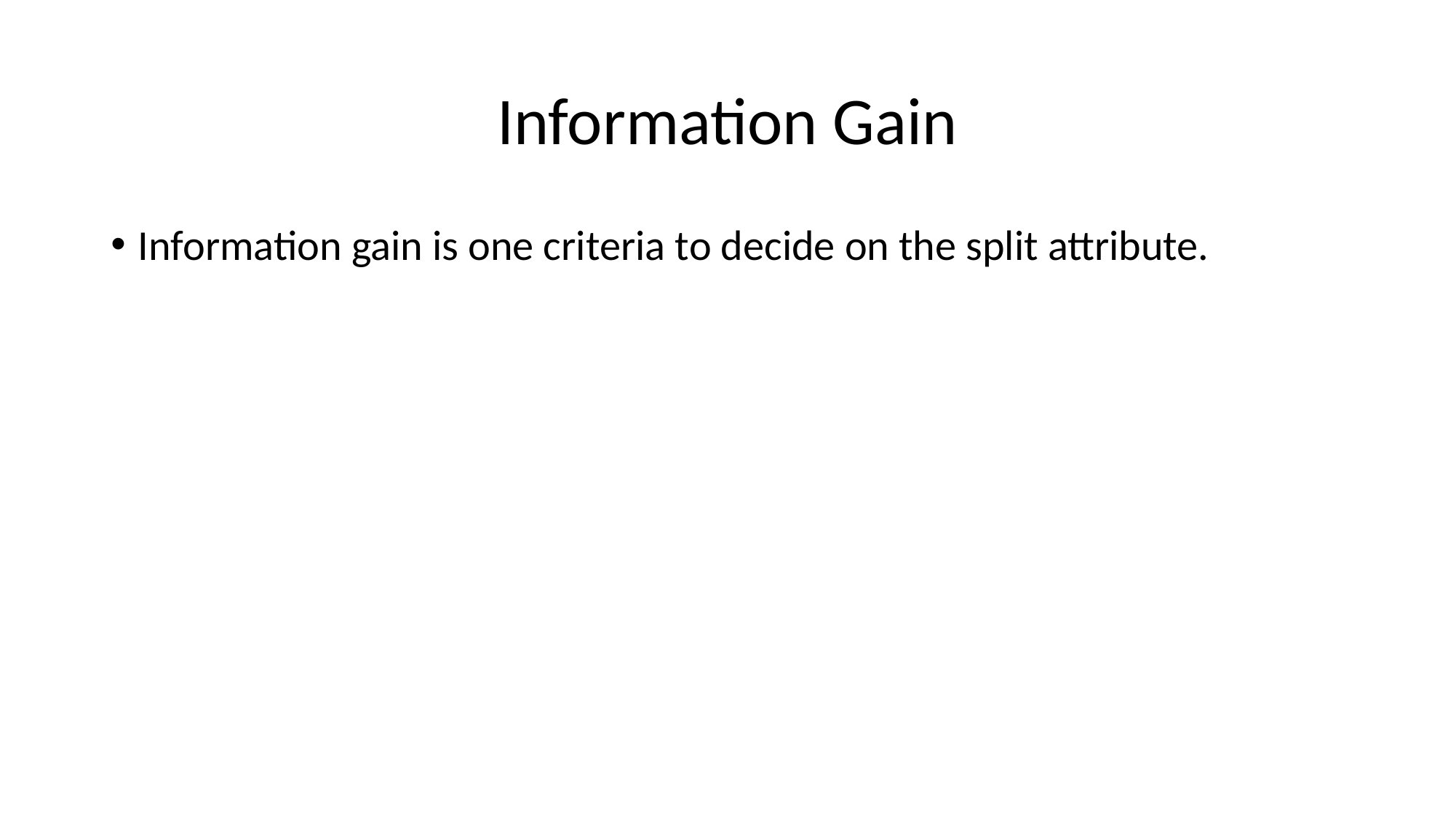

Information Gain
Information gain is one criteria to decide on the split attribute.